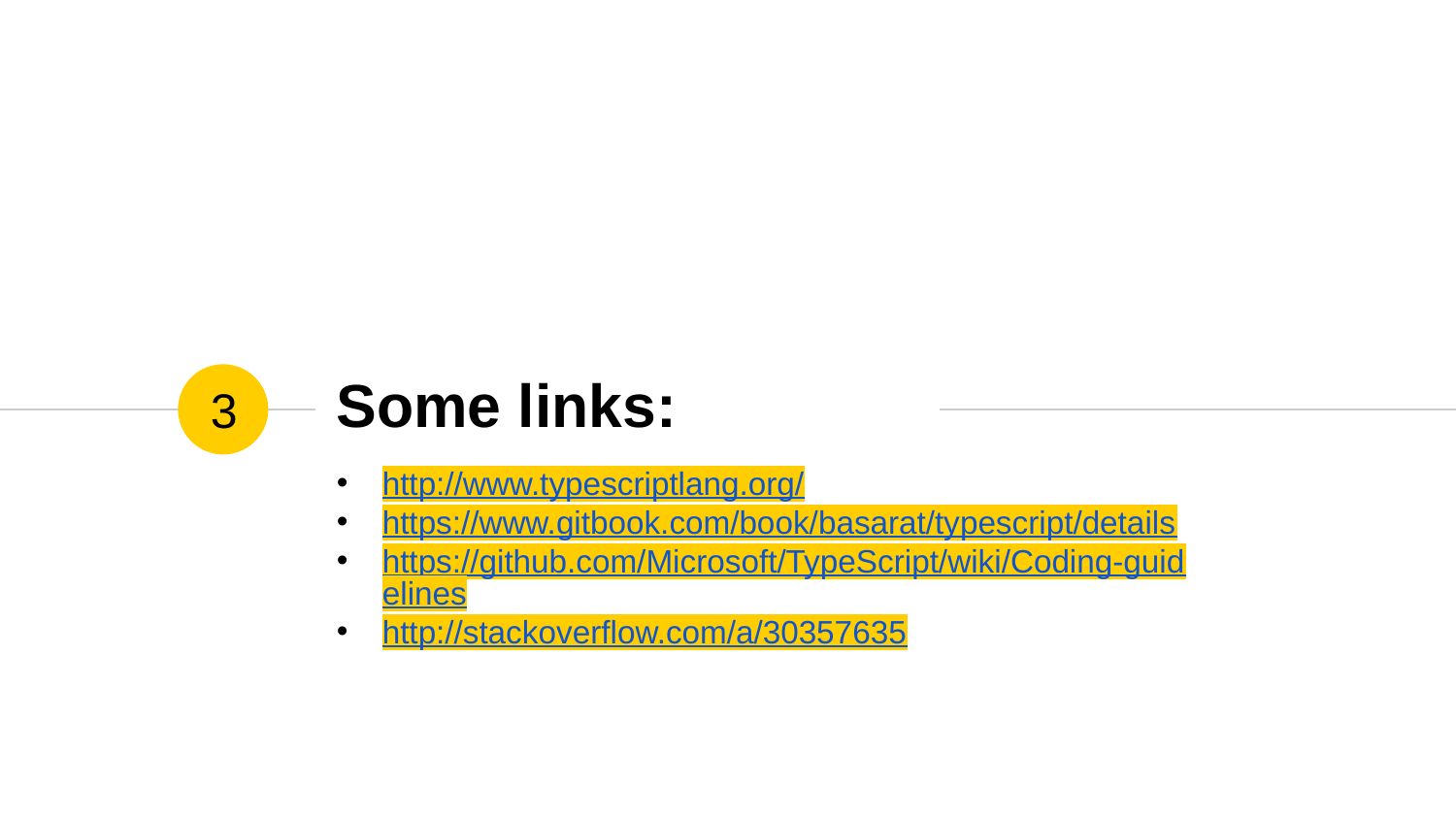

# Some links:
3
http://www.typescriptlang.org/
https://www.gitbook.com/book/basarat/typescript/details
https://github.com/Microsoft/TypeScript/wiki/Coding-guidelines
http://stackoverflow.com/a/30357635